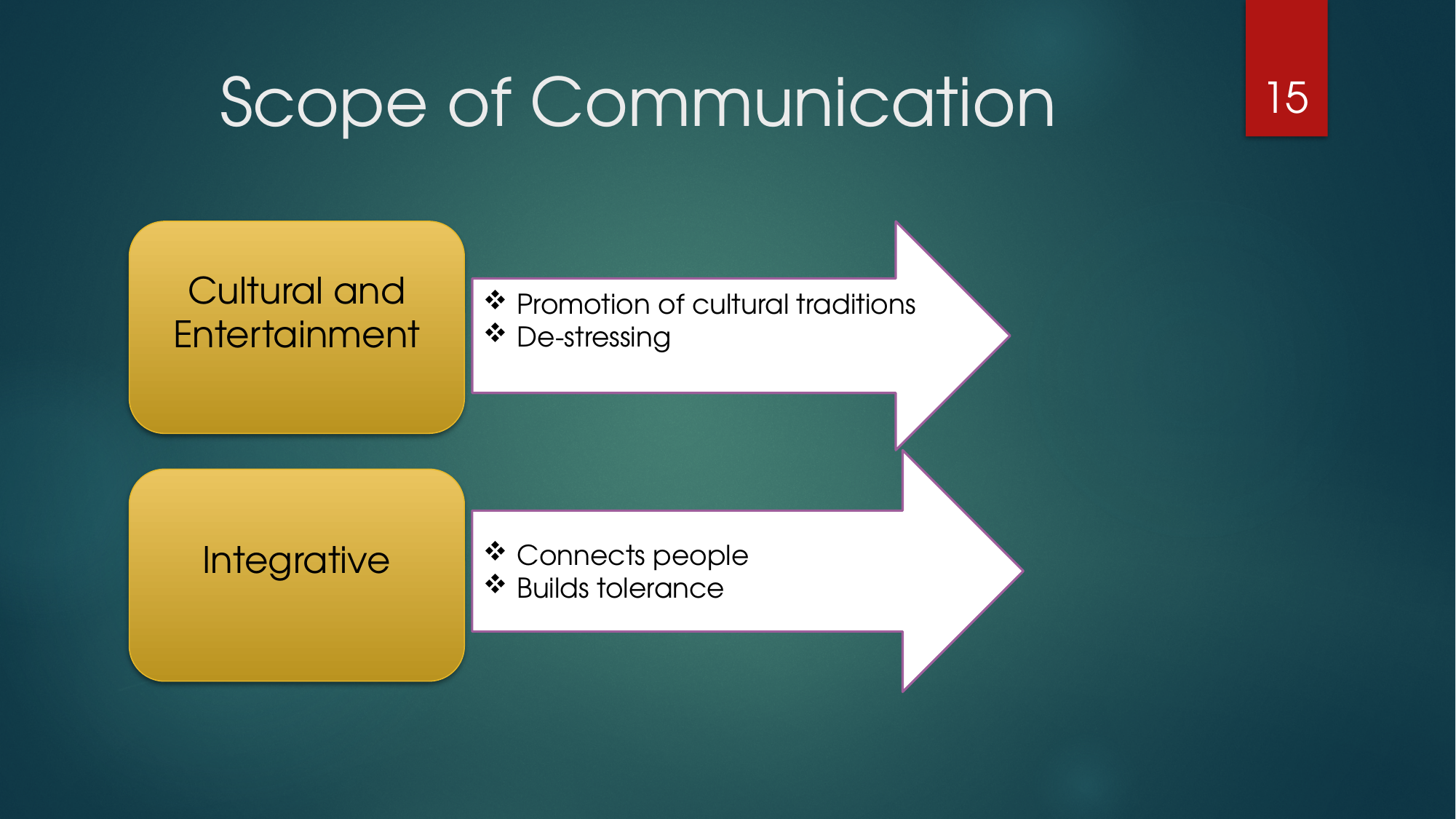

15
# Scope of Communication
Promotion of cultural traditions
De-stressing

Cultural and Entertainment

Connects people
Builds tolerance
Integrative